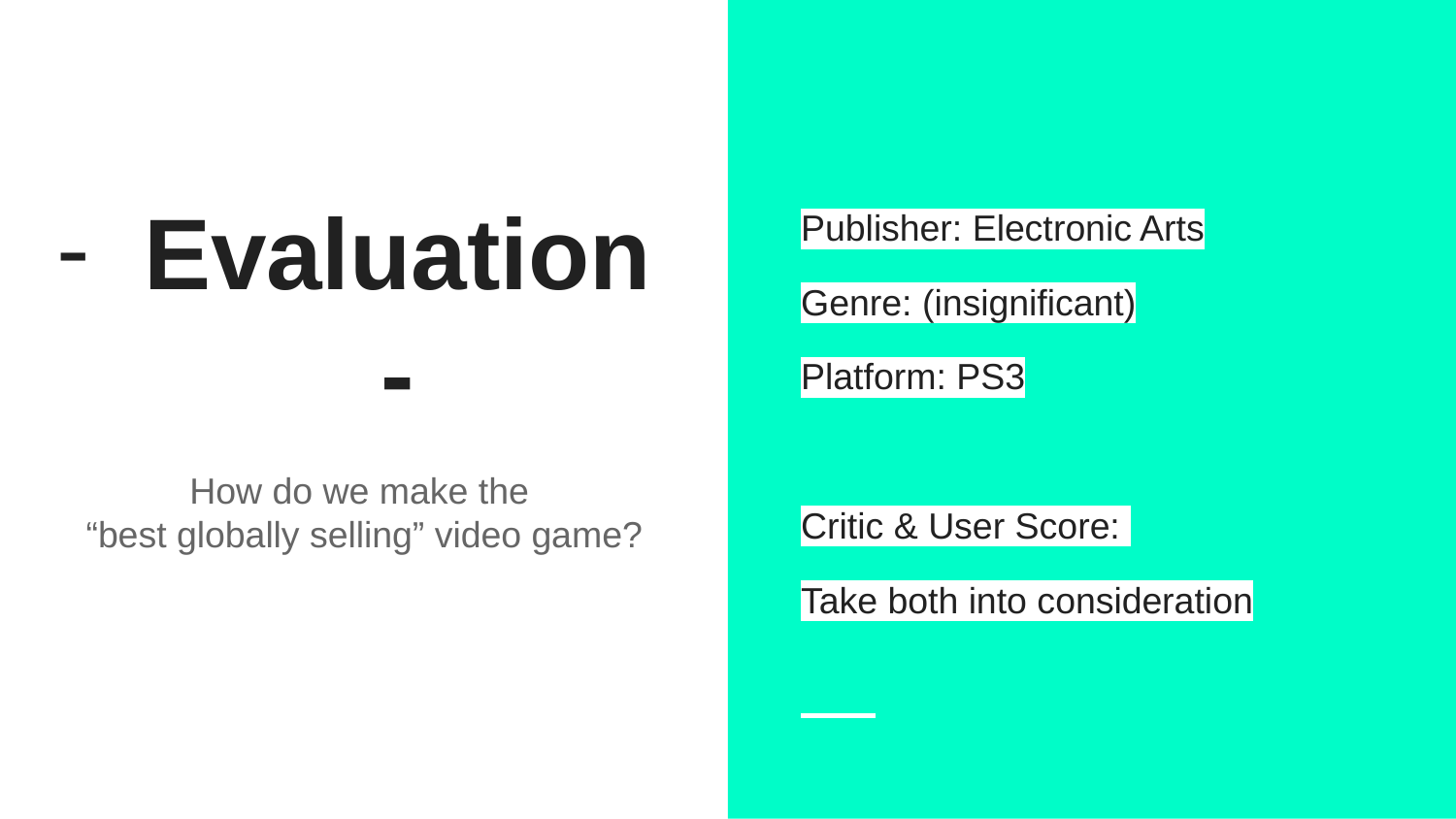

Publisher: Electronic Arts
Genre: (insignificant)
Platform: PS3

Critic & User Score:
Take both into consideration
# Evaluation -
How do we make the
“best globally selling” video game?